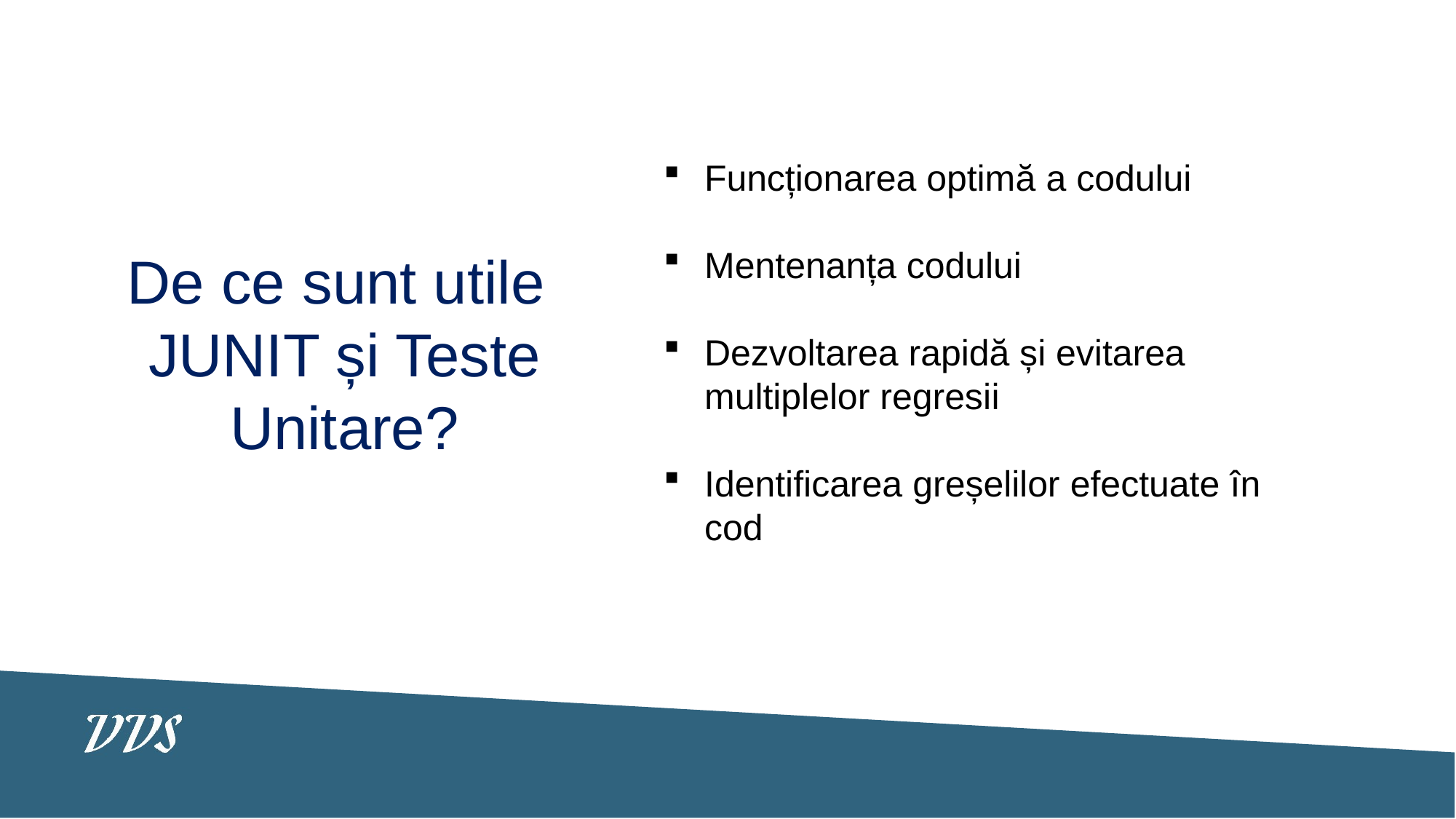

Funcționarea optimă a codului

Mentenanța codului

Dezvoltarea rapidă și evitarea multiplelor regresii

Identificarea greșelilor efectuate în cod
De ce sunt utile  JUNIT și Teste Unitare?